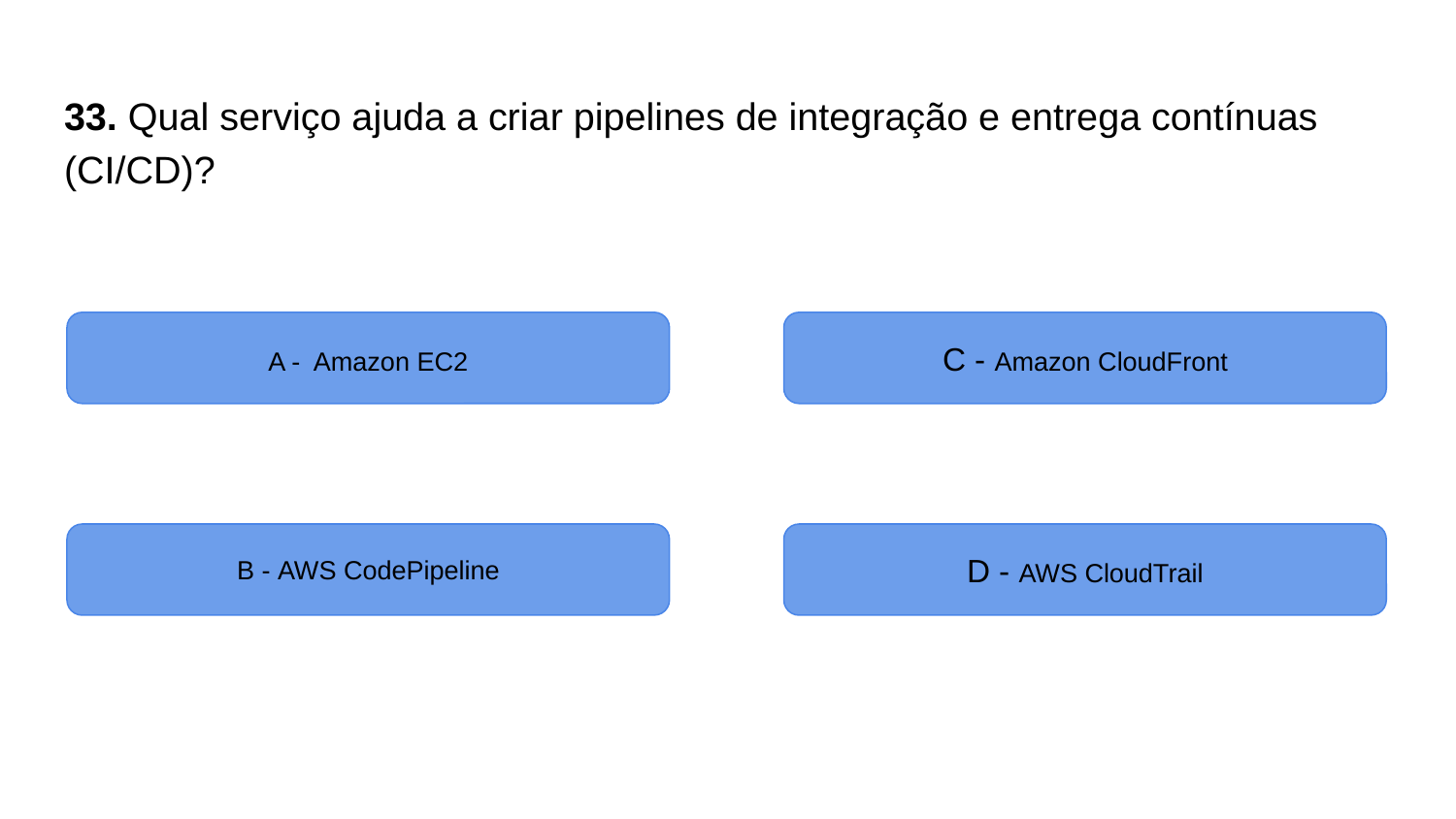

# 33. Qual serviço ajuda a criar pipelines de integração e entrega contínuas (CI/CD)?

A -  Amazon EC2
C - Amazon CloudFront
B - AWS CodePipeline
D - AWS CloudTrail